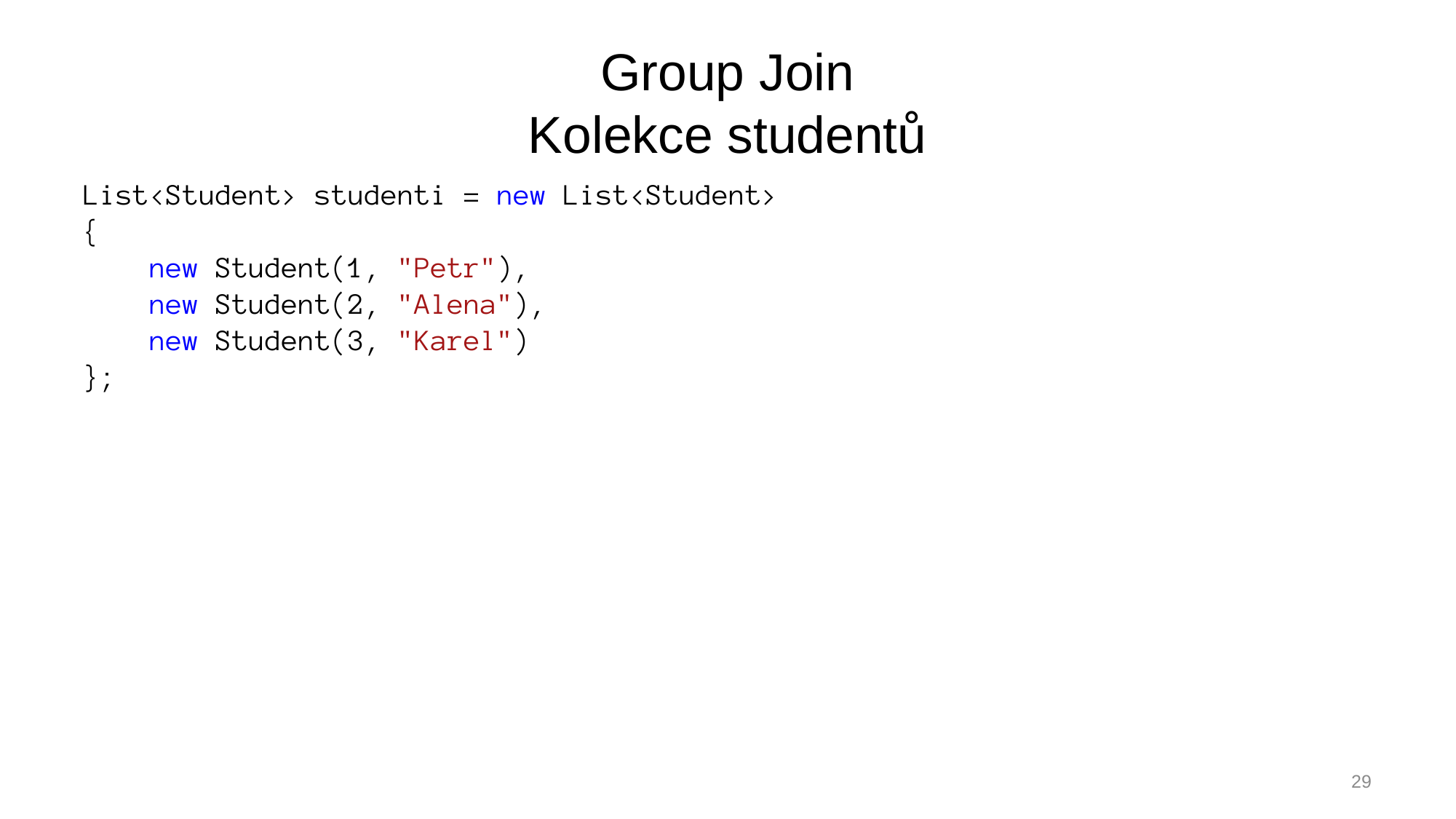

# Group Join Kolekce studentů
List<Student> studenti = new List<Student>
{
    new Student(1, "Petr"),
    new Student(2, "Alena"),
    new Student(3, "Karel")
};
29